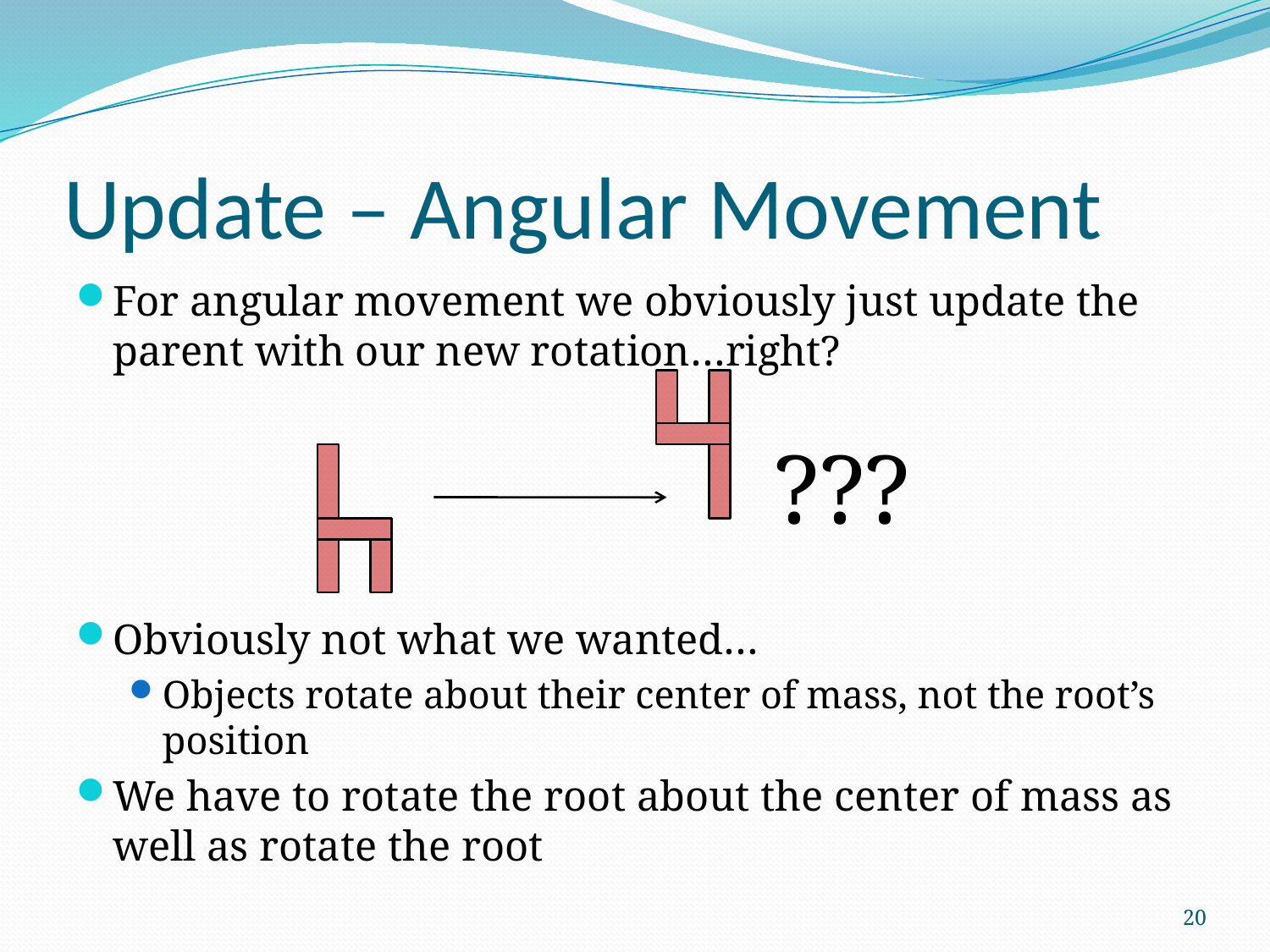

# Update – Angular Movement
For angular movement we obviously just update the parent with our new rotation…right?

Obviously not what we wanted…
Objects rotate about their center of mass, not the root’s position
We have to rotate the root about the center of mass as well as rotate the root

???

20